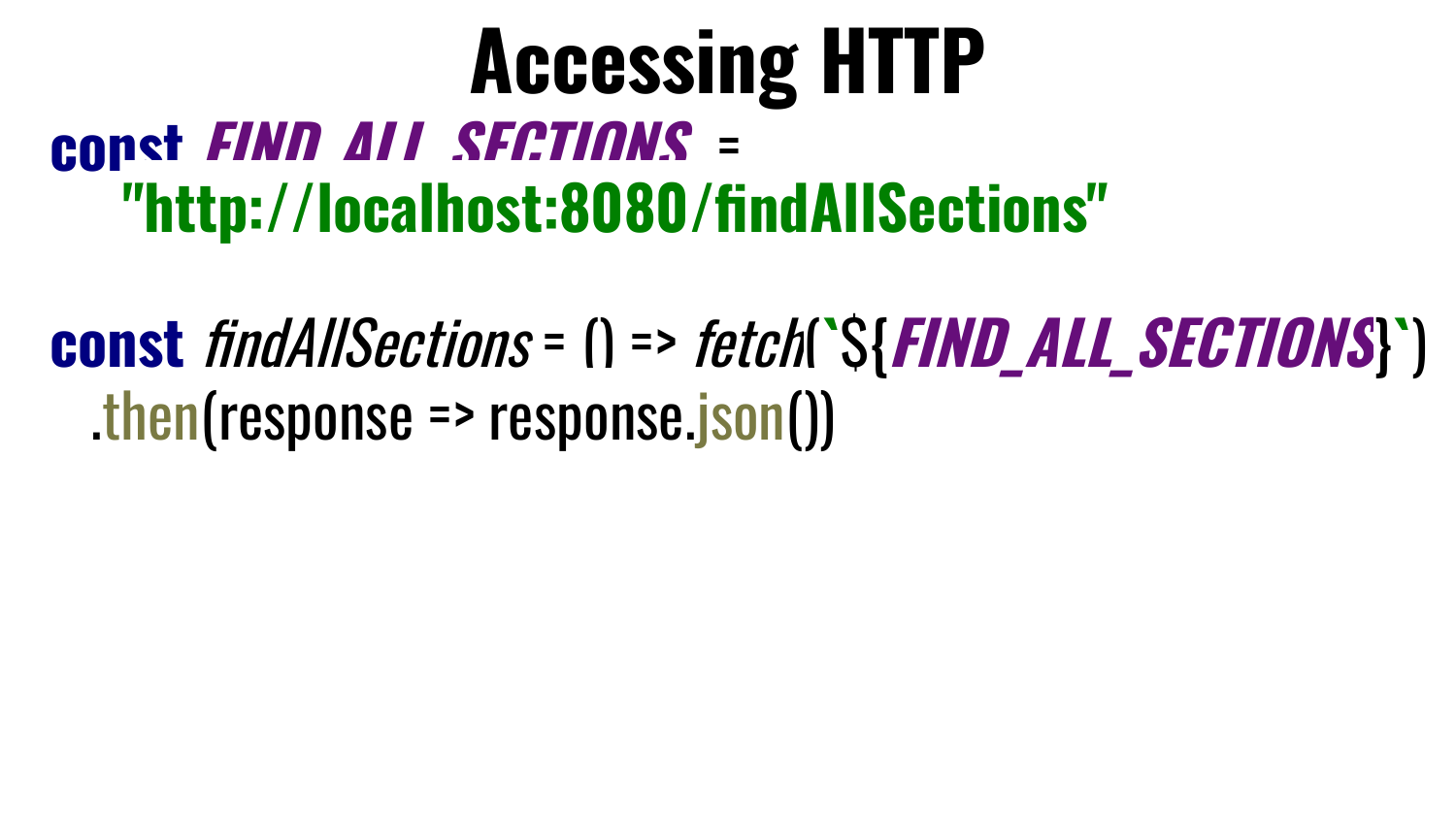

# Accessing HTTP
const FIND_ALL_SECTIONS  =
"http://localhost:8080/findAllSections"

const findAllSections = () => fetch(`${FIND_ALL_SECTIONS}`)
   .then(response => response.json())